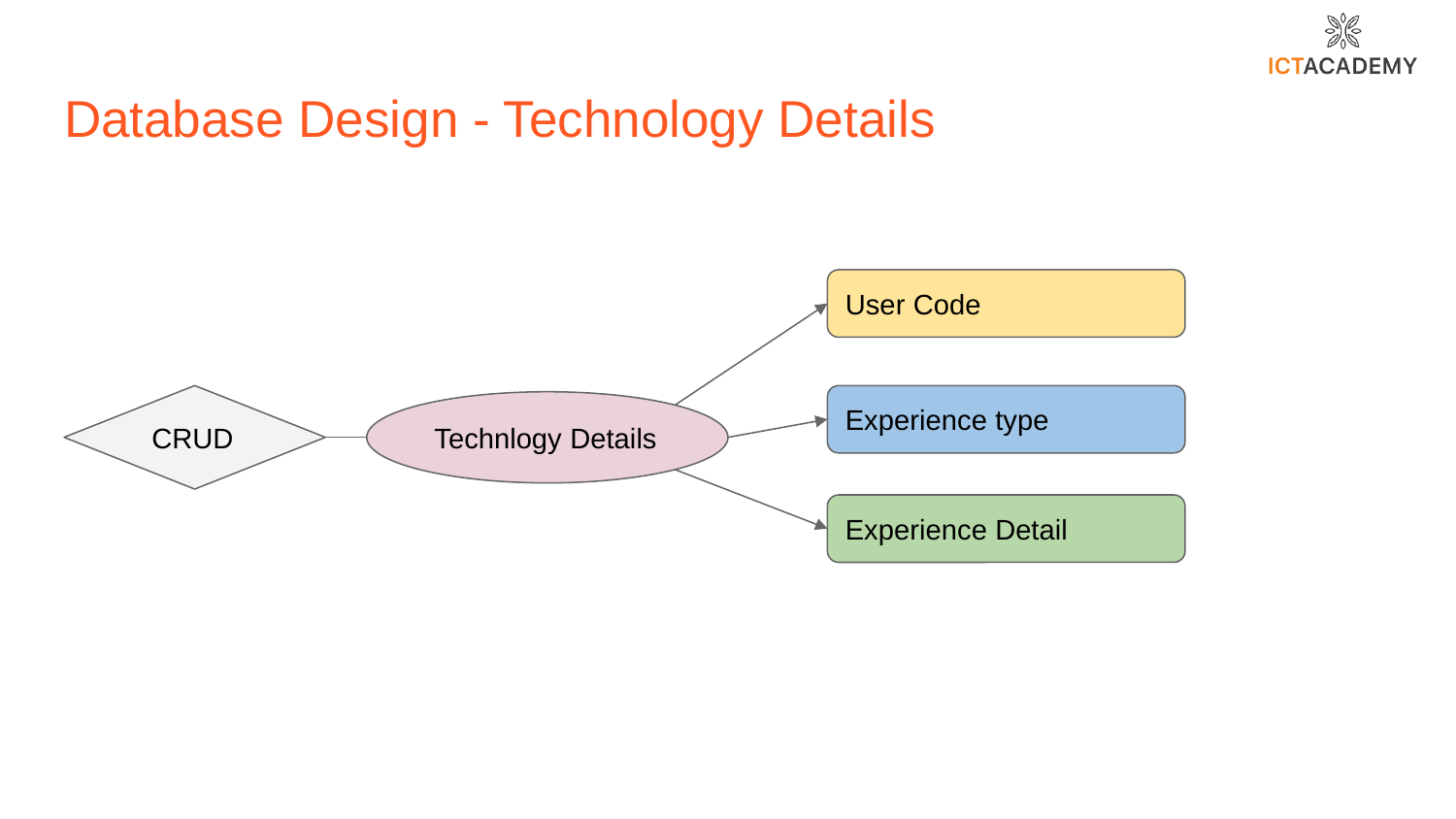

# Database Design - Technology Details

User Code
 CRUD
Experience type
Technlogy Details
Experience Detail